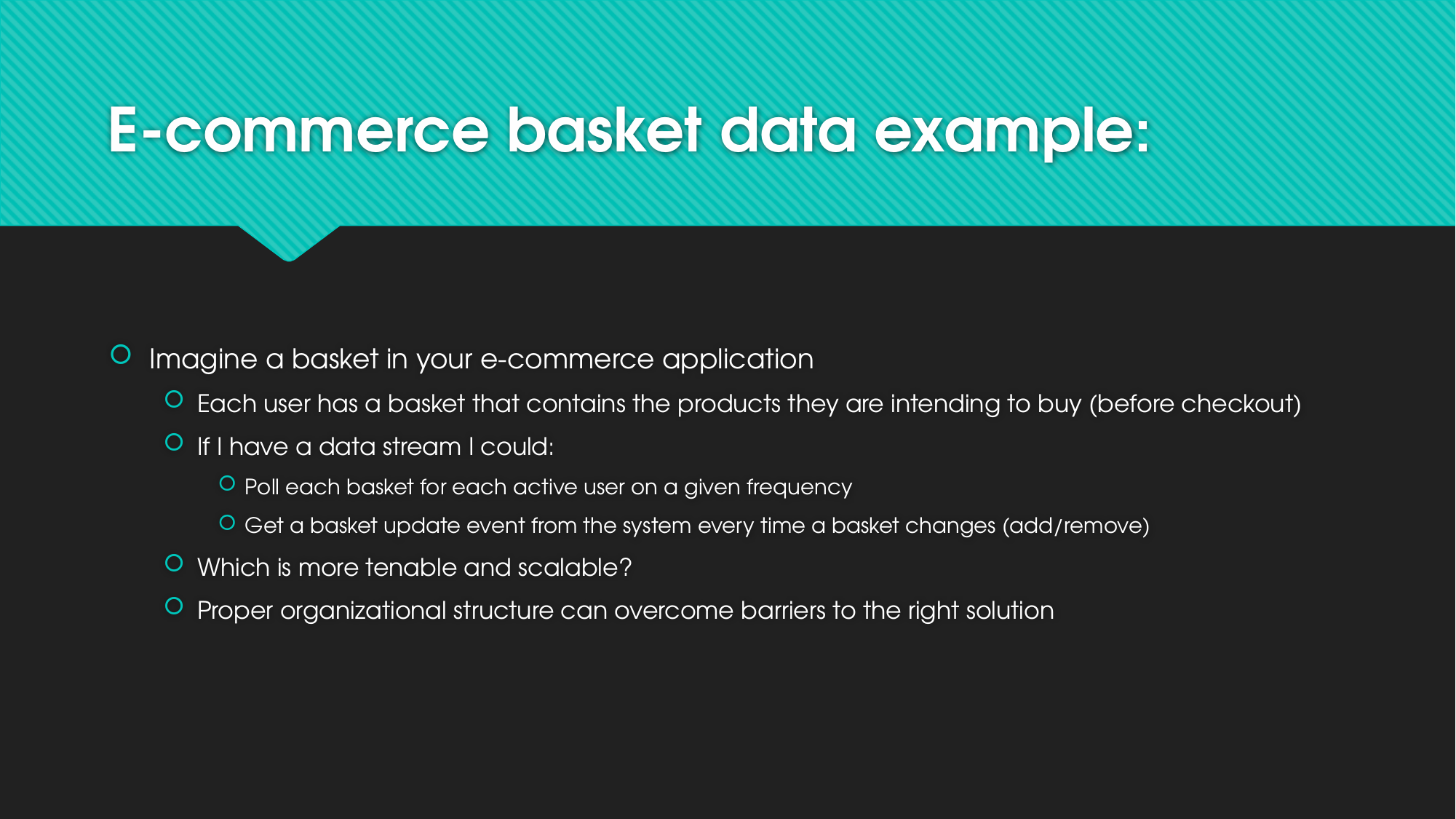

# E-commerce basket data example:
Imagine a basket in your e-commerce application
Each user has a basket that contains the products they are intending to buy (before checkout)
If I have a data stream I could:
Poll each basket for each active user on a given frequency
Get a basket update event from the system every time a basket changes (add/remove)
Which is more tenable and scalable?
Proper organizational structure can overcome barriers to the right solution